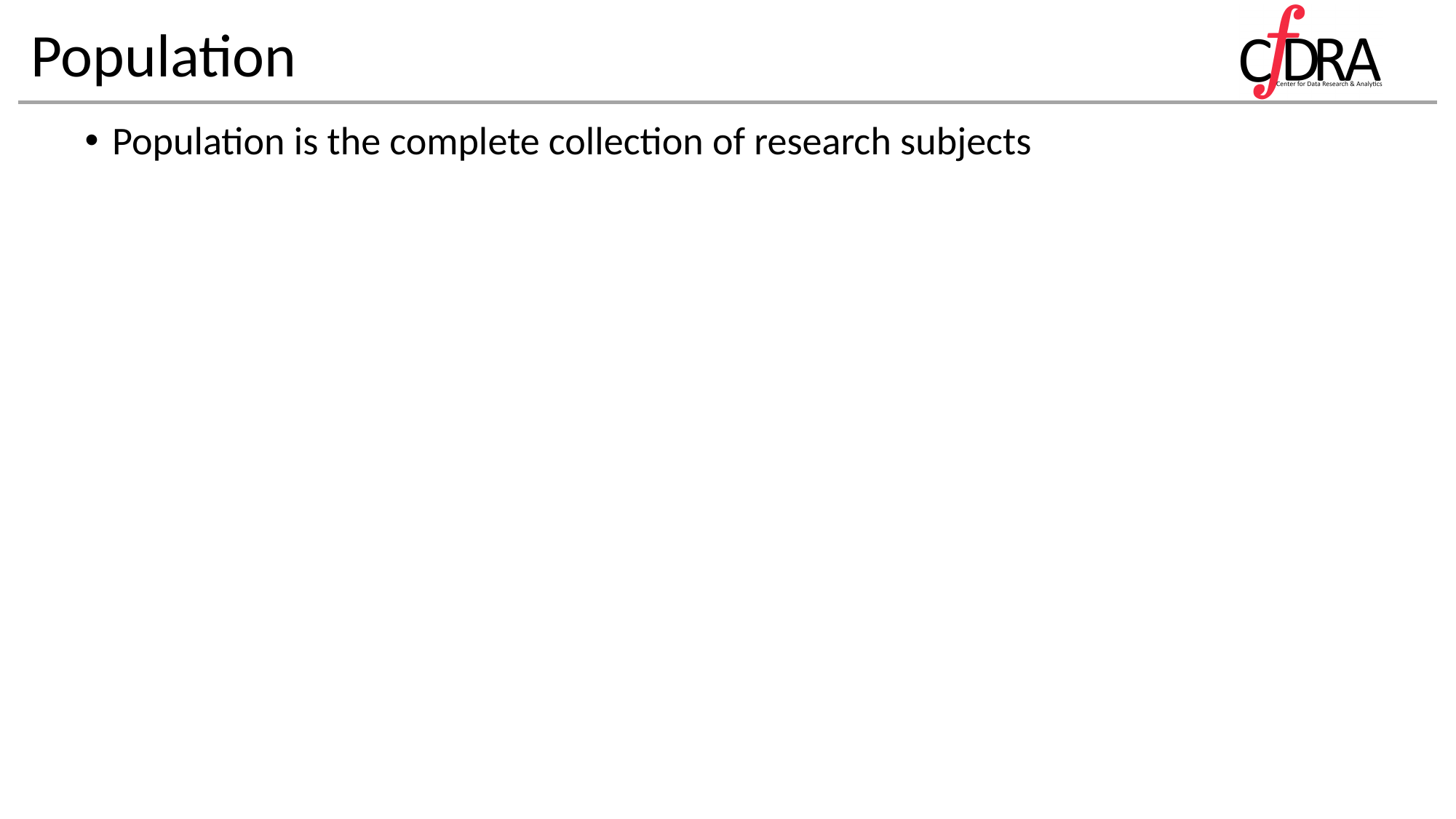

# Population
Population is the complete collection of research subjects